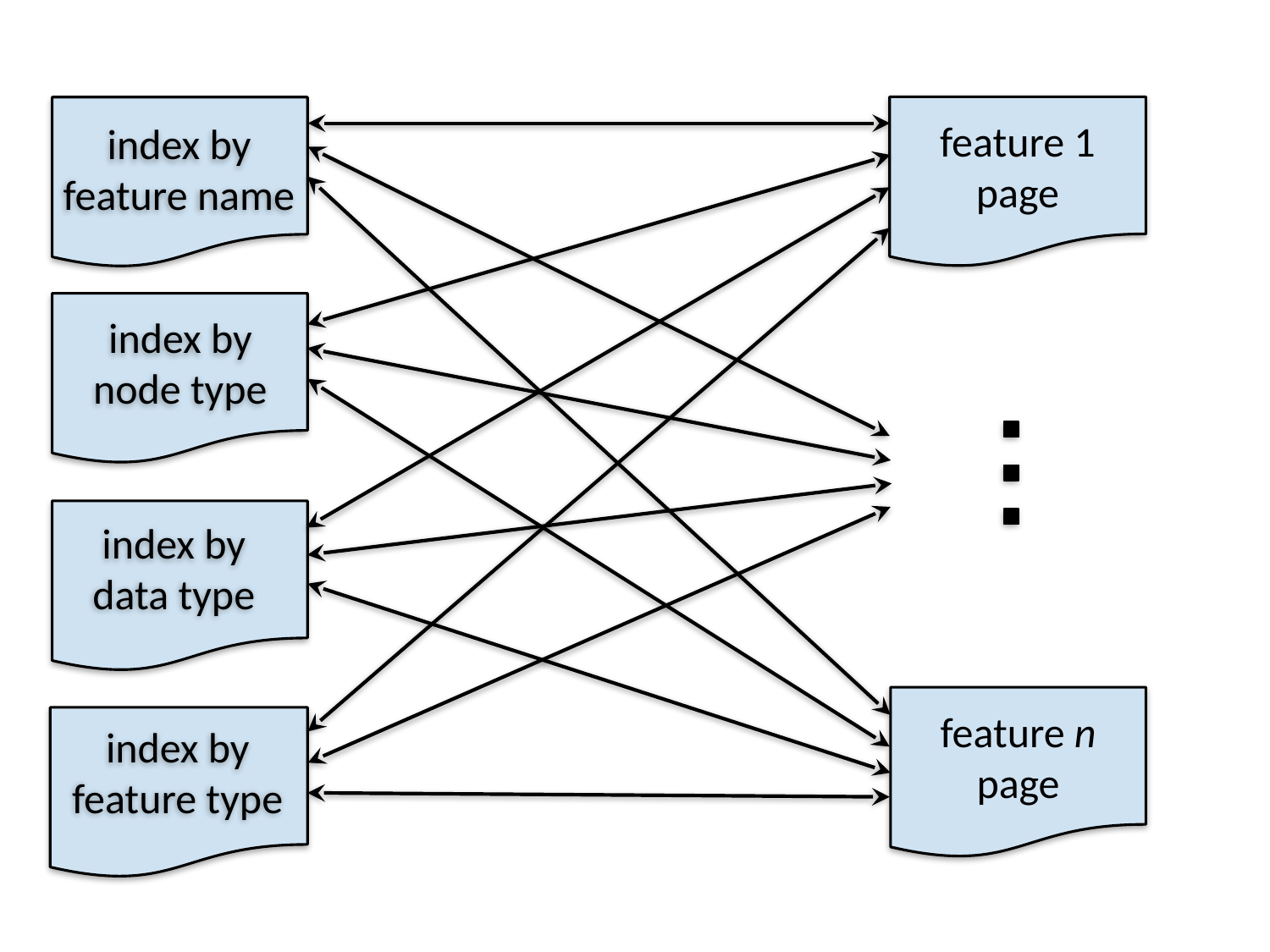

feature 1
page

index by
feature name

index by
node type

index by
data type

feature n
page

index by
feature type